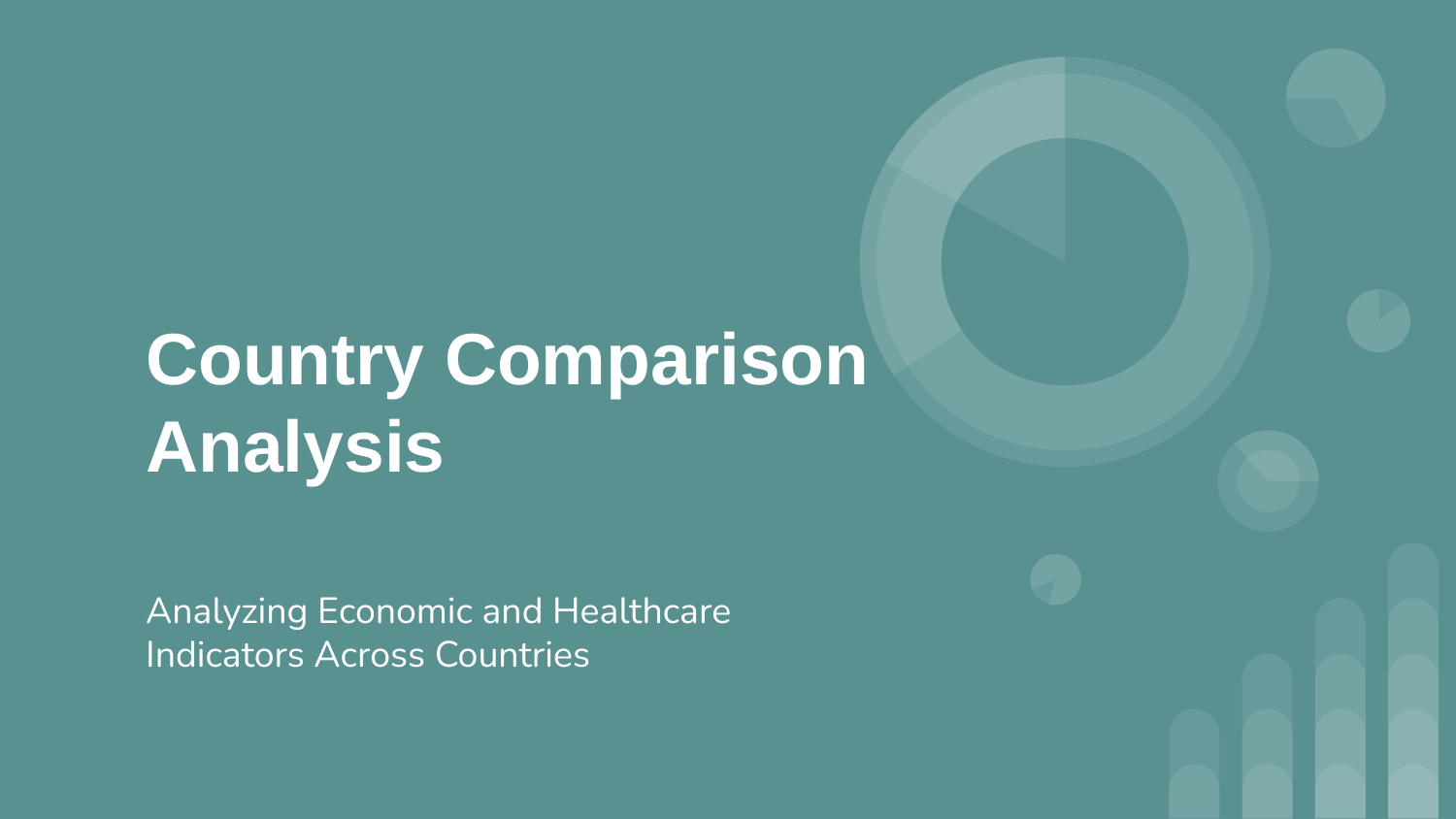

# Country Comparison Analysis
Analyzing Economic and Healthcare Indicators Across Countries